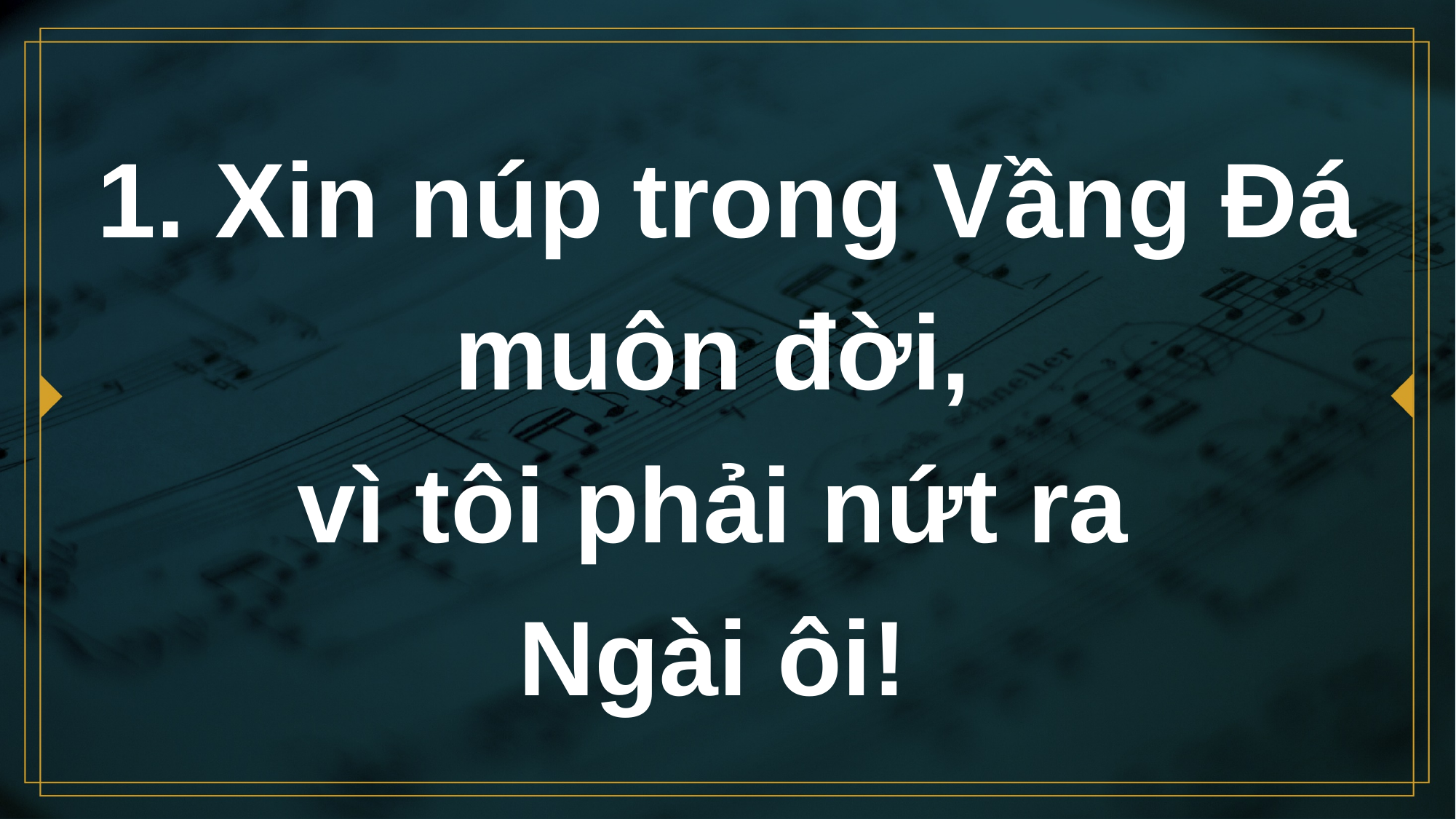

# 1. Xin núp trong Vầng Đá muôn đời, vì tôi phải nứt ra Ngài ôi!